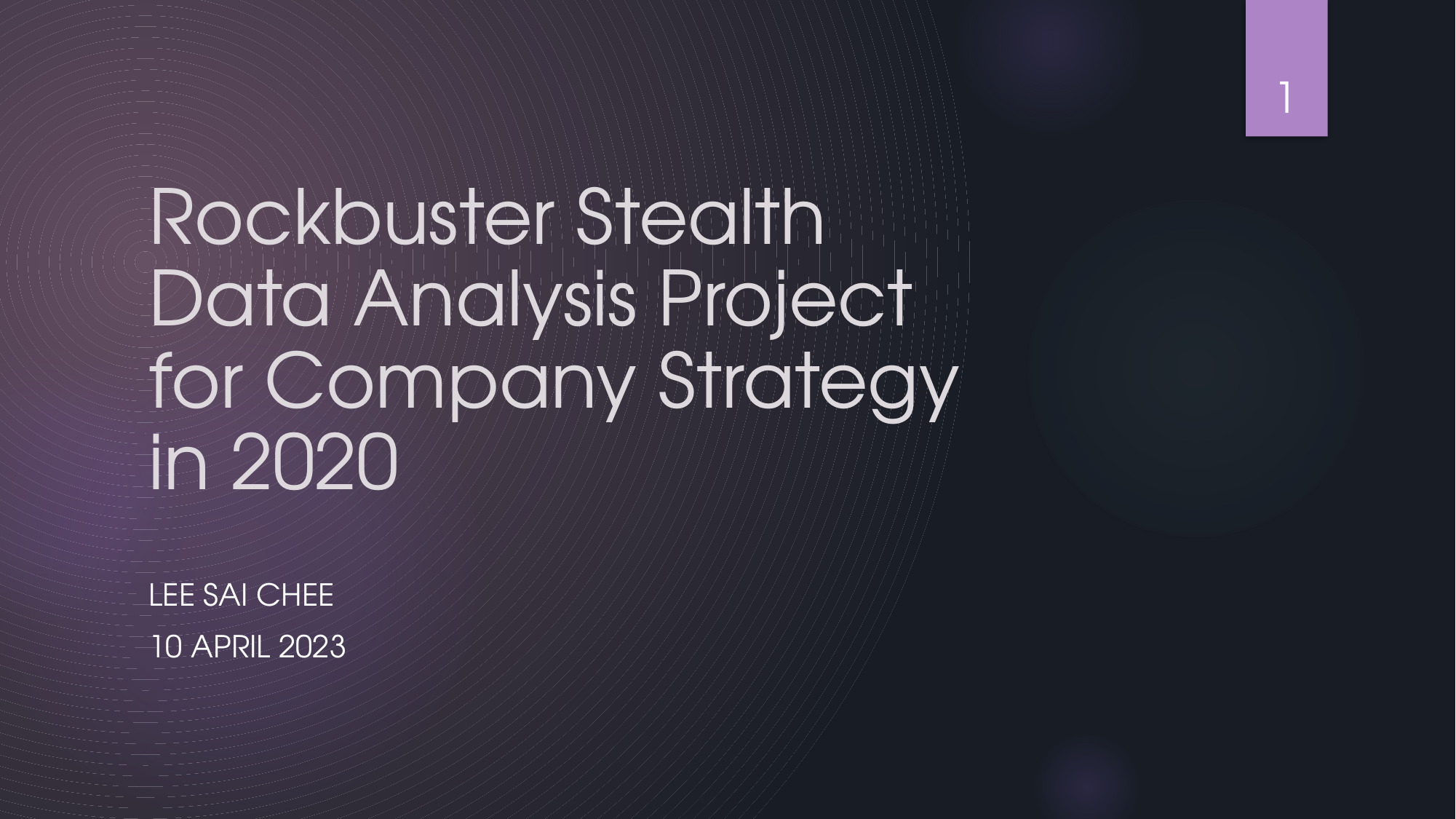

1
# Rockbuster Stealth Data Analysis Project for Company Strategy in 2020
Lee Sai Chee
10 April 2023